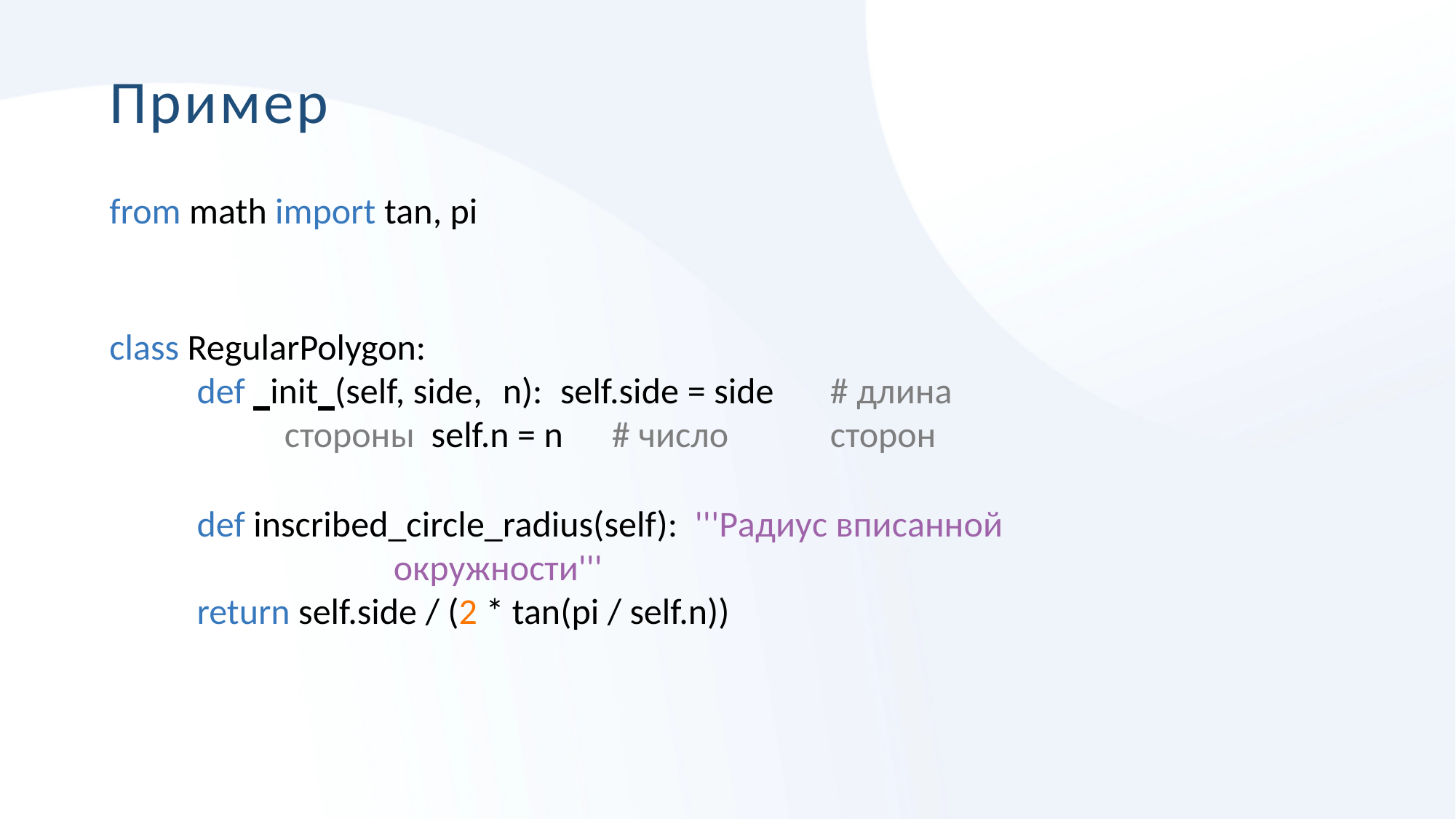

# Пример
from math import tan, pi

class RegularPolygon:
def   init  (self, side,	n):  self.side = side	# длина стороны  self.n = n	# число	сторон

def inscribed_circle_radius(self):  '''Радиус вписанной	окружности'''
return self.side / (2 * tan(pi / self.n))